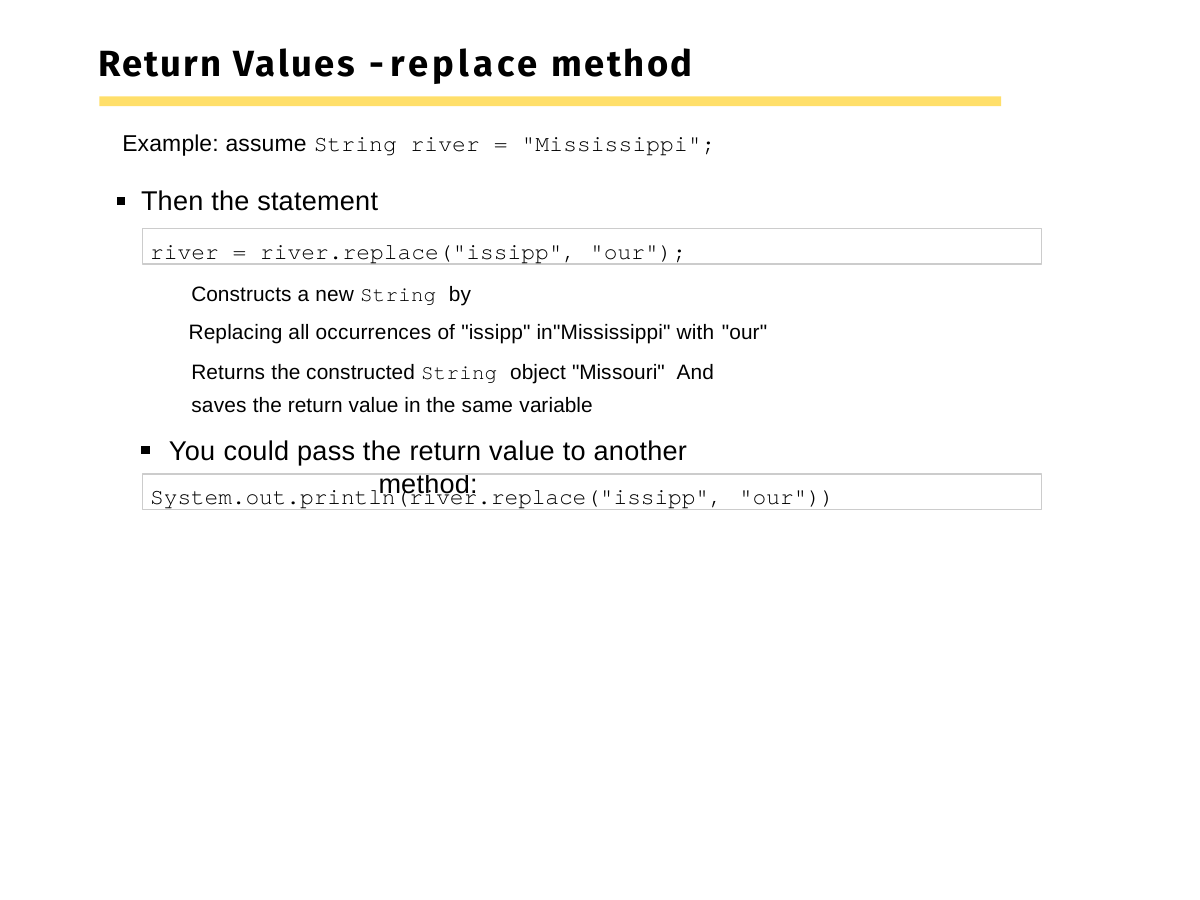

# Return Values - replace method

Example: assume String river = "Mississippi";

Then the statement

river = river.replace("issipp", "our");
Constructs a new String by
Replacing all occurrences of "issipp" in"Mississippi" with "our"
Returns the constructed String object "Missouri"  And saves the return value in the same variable
You could pass the return value to another method:

System.out.println(river.replace("issipp", "our"))